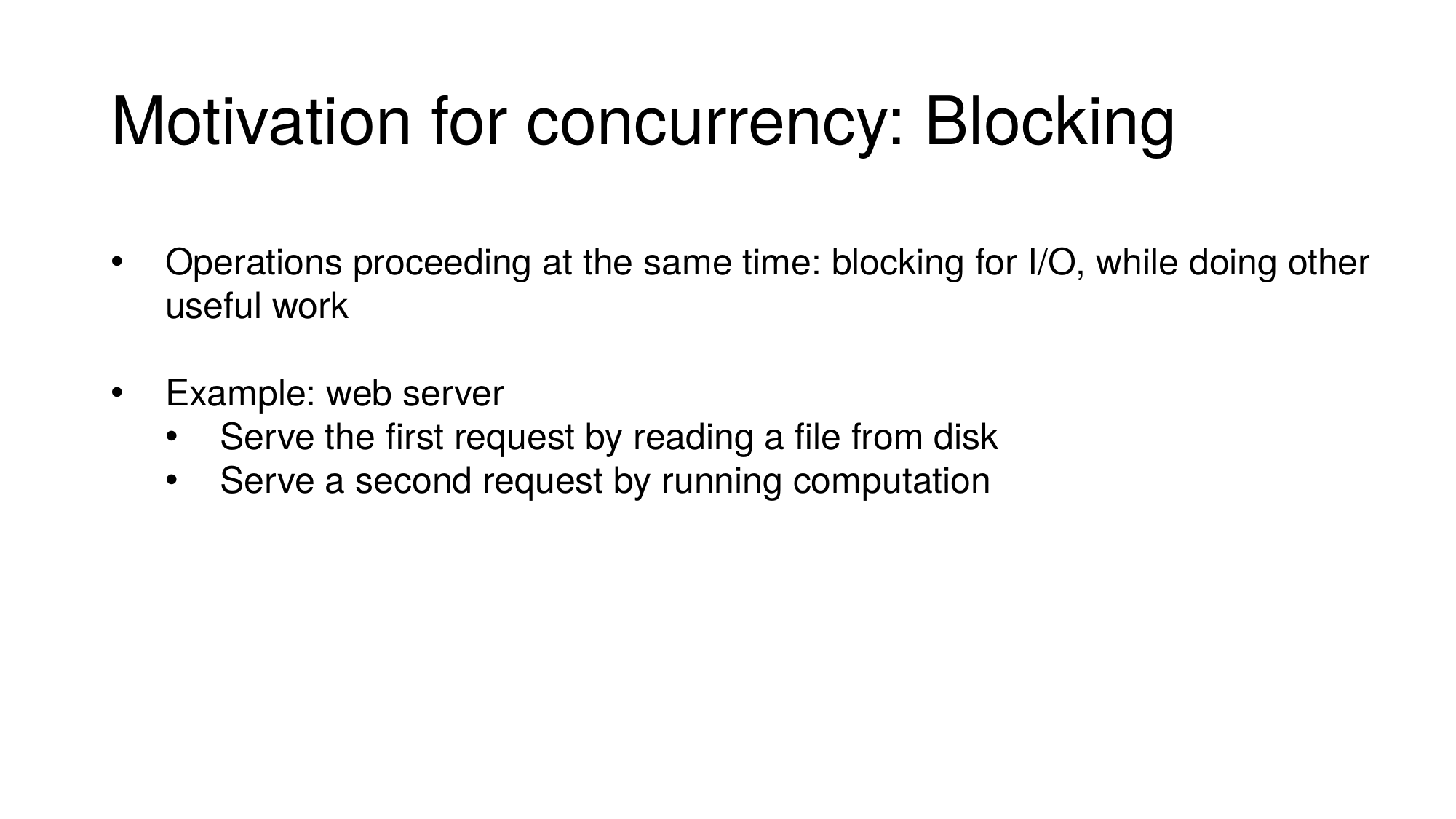

# Motivation for concurrency: Blocking
Operations proceeding at the same time: blocking for I/O, while doing other useful work

Example: web server
Serve the first request by reading a file from disk
Serve a second request by running computation